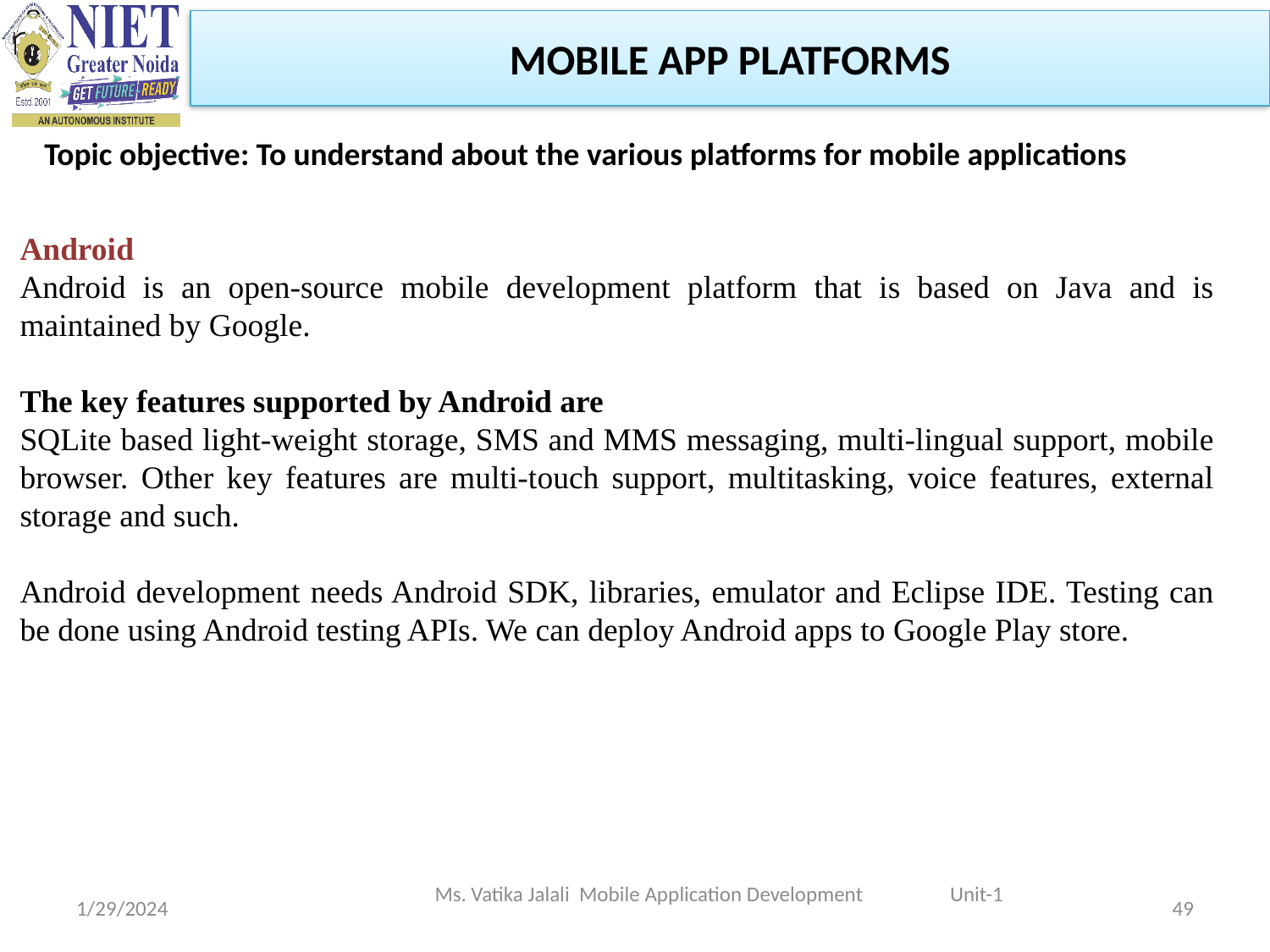

MOBILE APP PLATFORMS
Topic objective: To understand about the various platforms for mobile applications
Android
Android is an open-source mobile development platform that is based on Java and is maintained by Google.

The key features supported by Android are
SQLite based light-weight storage, SMS and MMS messaging, multi-lingual support, mobile browser. Other key features are multi-touch support, multitasking, voice features, external storage and such.

Android development needs Android SDK, libraries, emulator and Eclipse IDE. Testing can be done using Android testing APIs. We can deploy Android apps to Google Play store.
Ms. Vatika Jalali  Mobile Application Development                  Unit-1
1/29/2024
49